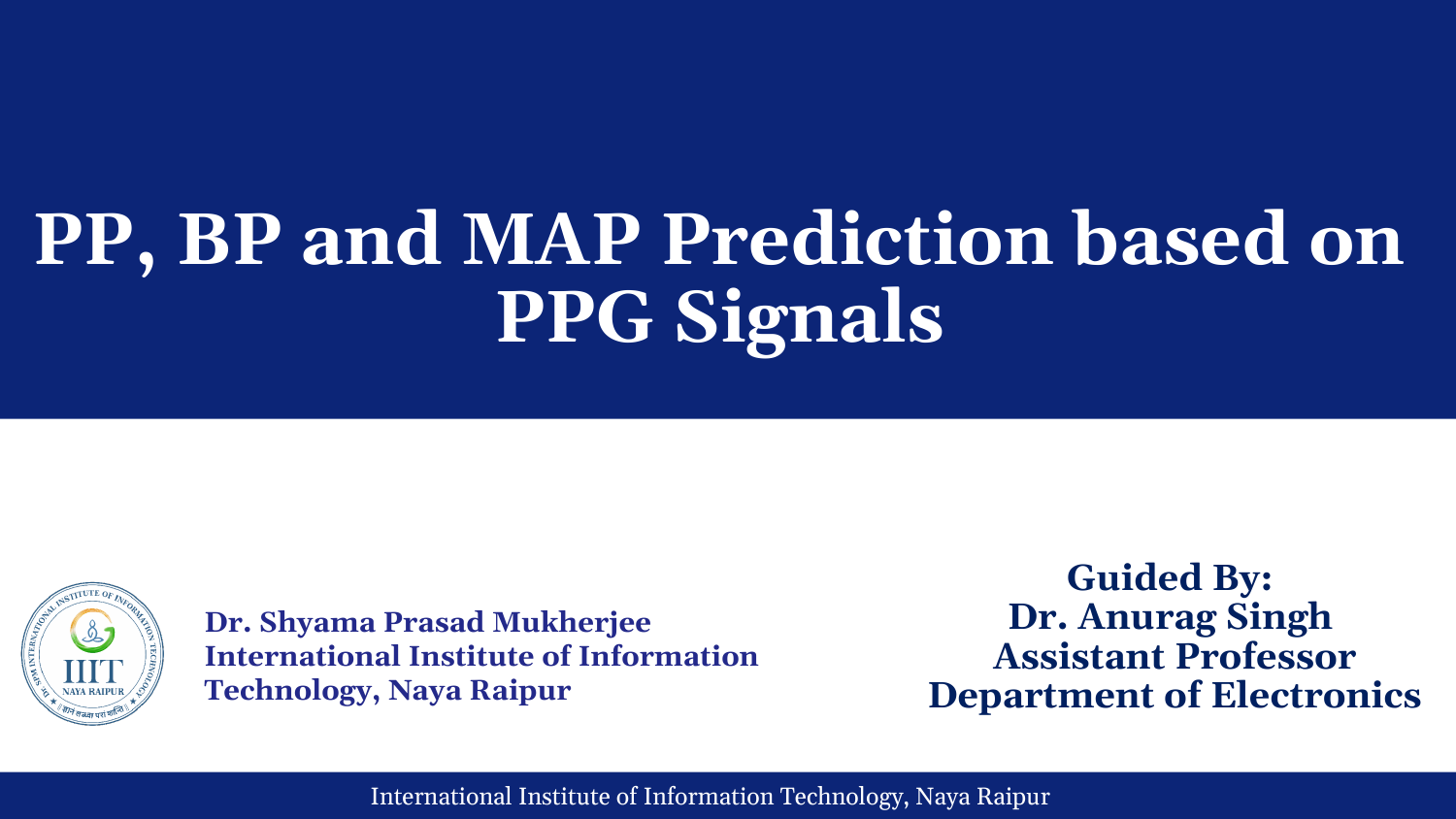

# PP, BP and MAP Prediction based on PPG Signals

Submitted By: Bhavya Alok 201000010
  Kushal Jain  201000025
Date: 13th June 2022
Guided By:
Dr. Anurag Singh
Assistant Professor
Department of Electronics
International Institute of Information Technology, Naya Raipur